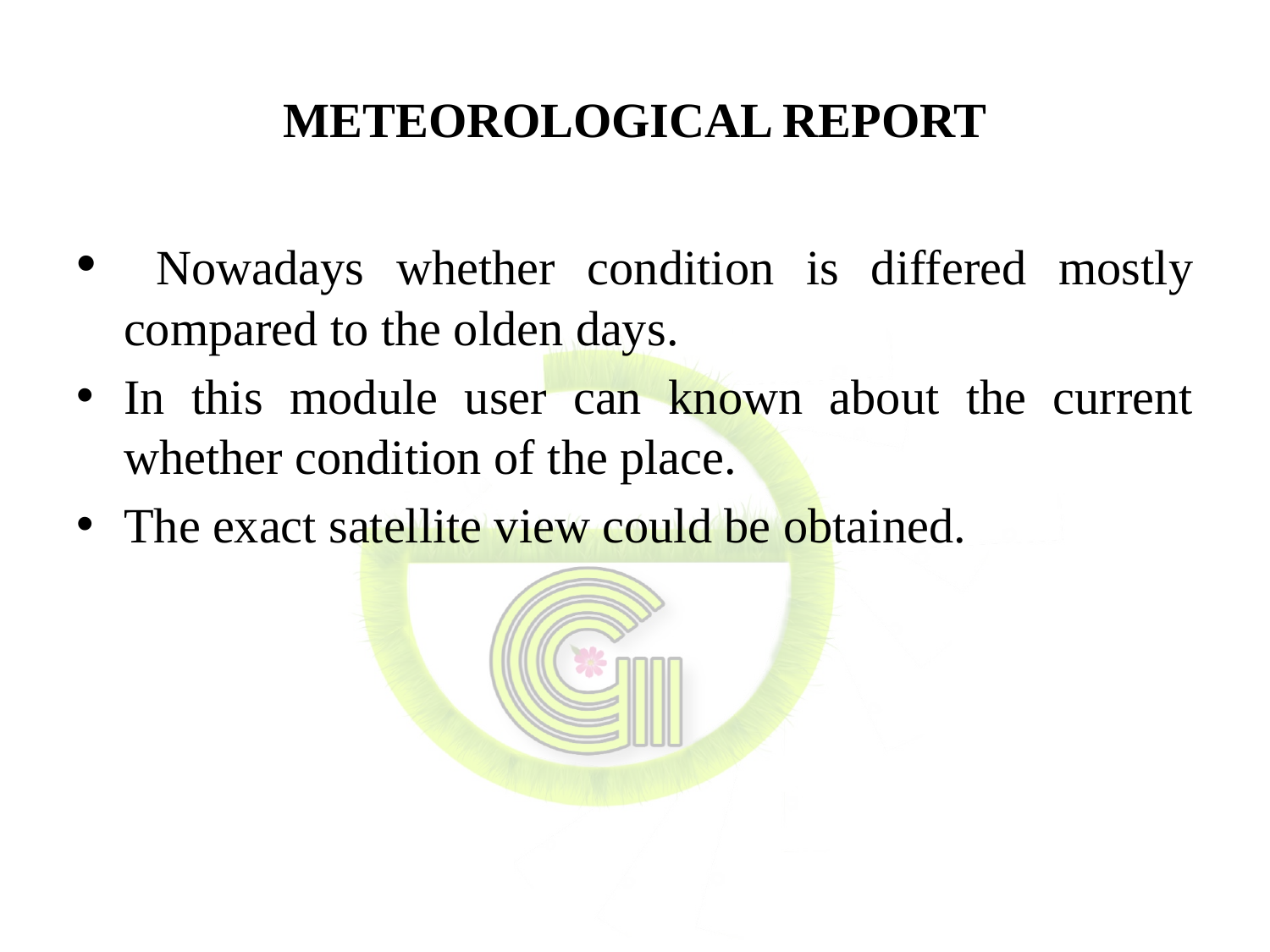

# METEOROLOGICAL REPORT
 Nowadays whether condition is differed mostly compared to the olden days.
In this module user can known about the current whether condition of the place.
The exact satellite view could be obtained.